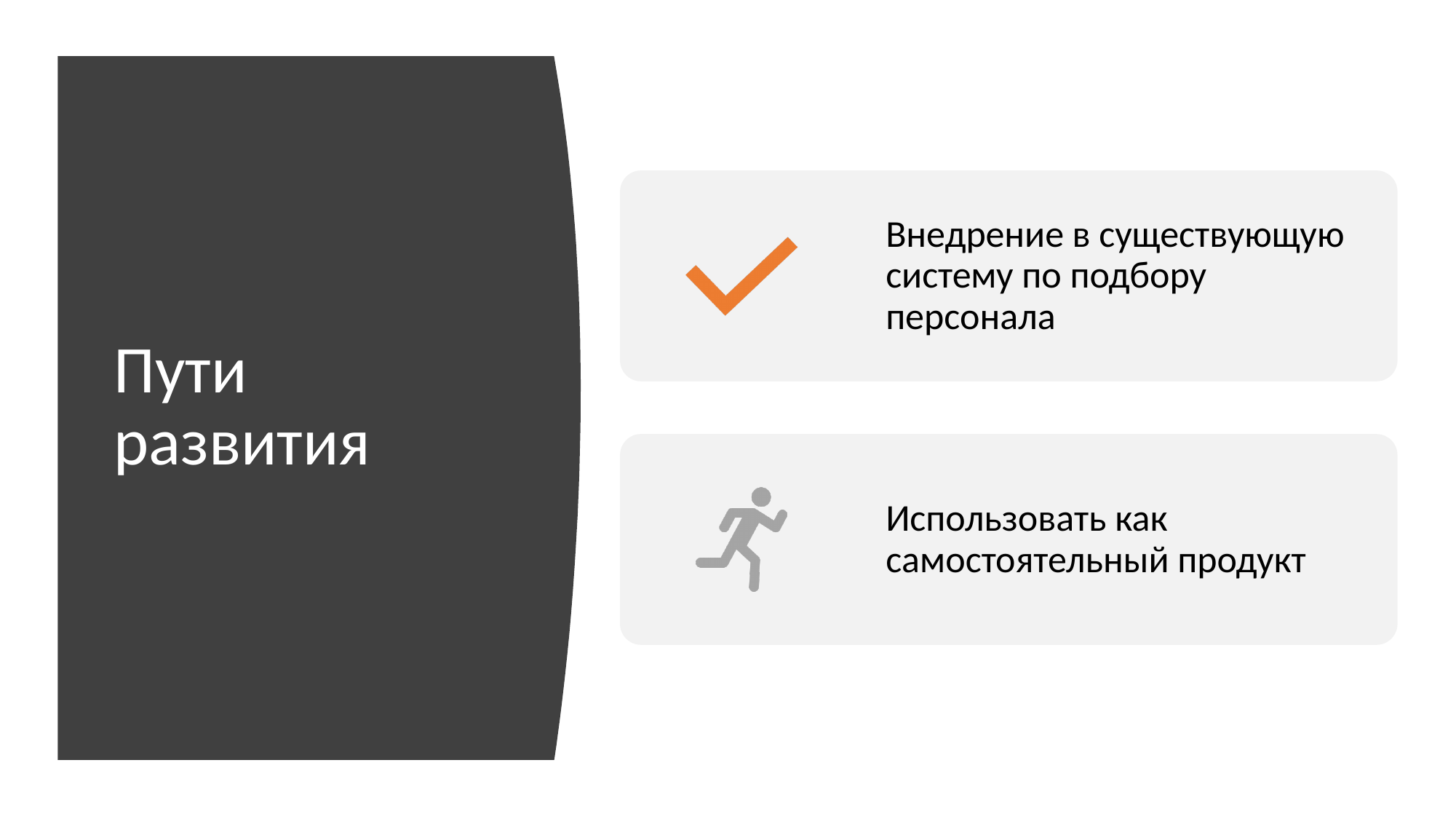

Внедрение в существующую систему по подбору персонала
Использовать как самостоятельный продукт

# Пути развития